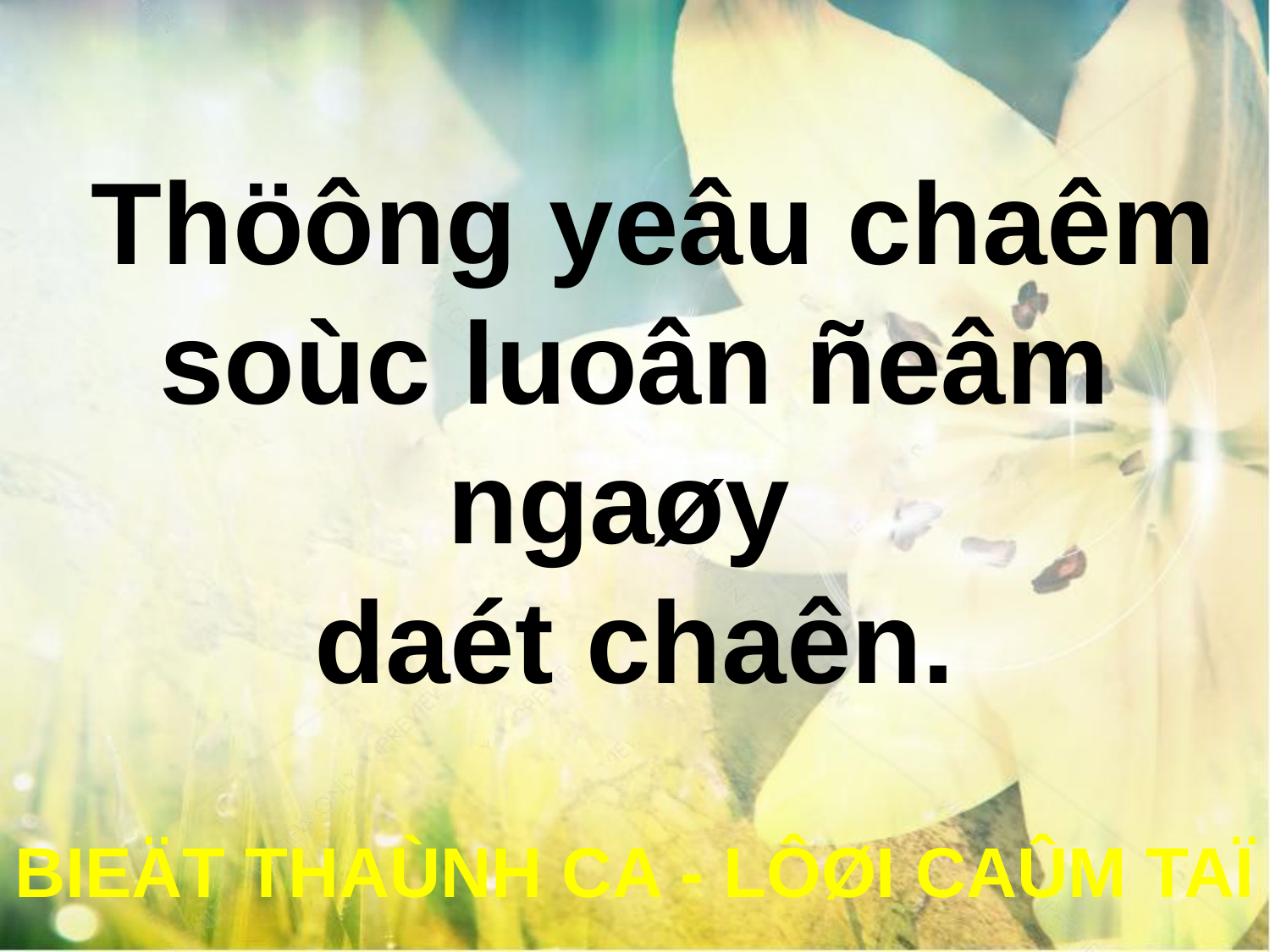

Thöông yeâu chaêm soùc luoân ñeâm ngaøy
daét chaên.
BIEÄT THAÙNH CA - LÔØI CAÛM TAÏ